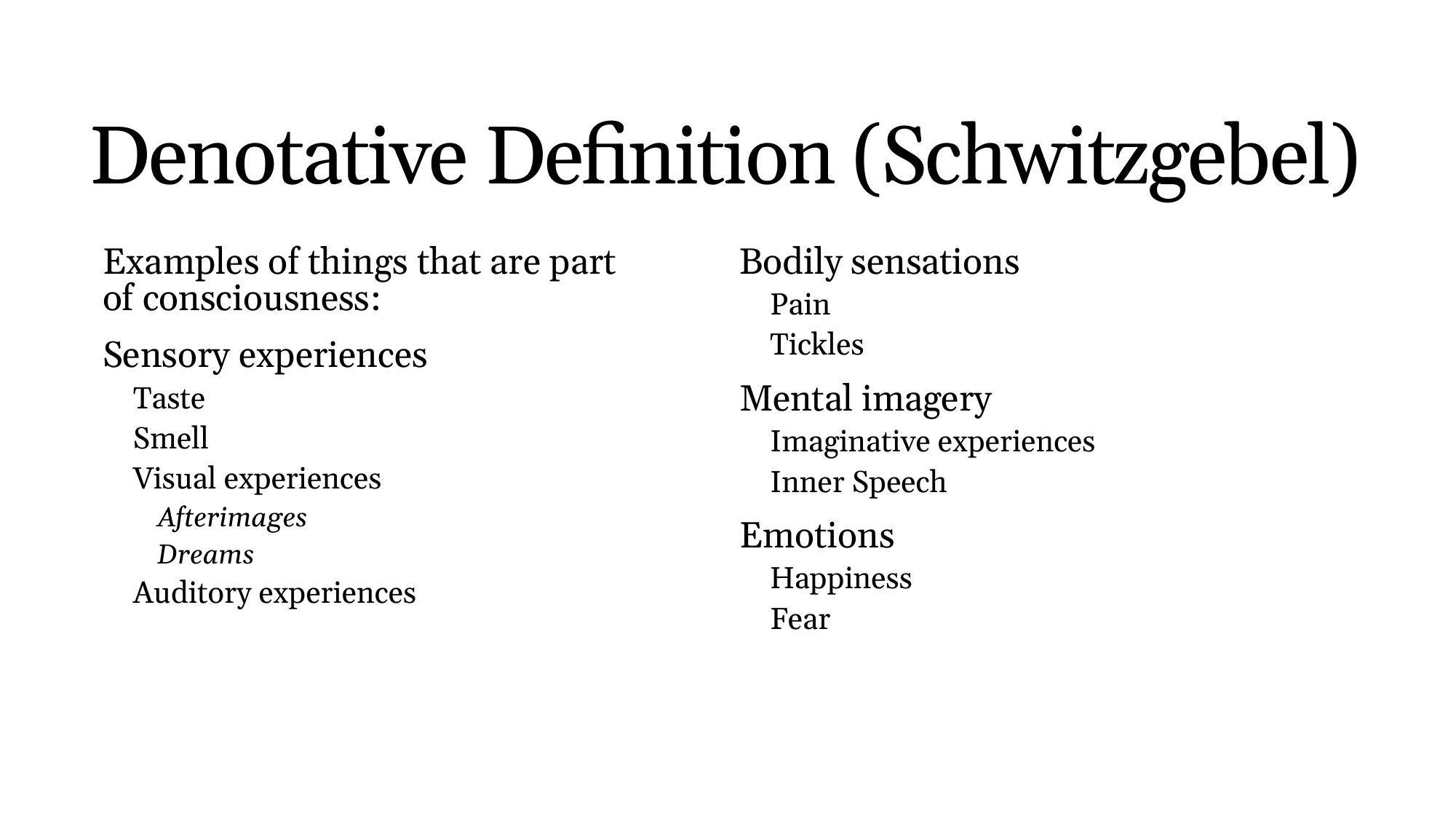

# Denotative Definition (Schwitzgebel)
Examples of things that are part of consciousness:
Sensory experiences
Taste
Smell
Visual experiences
Afterimages
Dreams
Auditory experiences
Bodily sensations
Pain
Tickles
Mental imagery
Imaginative experiences
Inner Speech
Emotions
Happiness
Fear